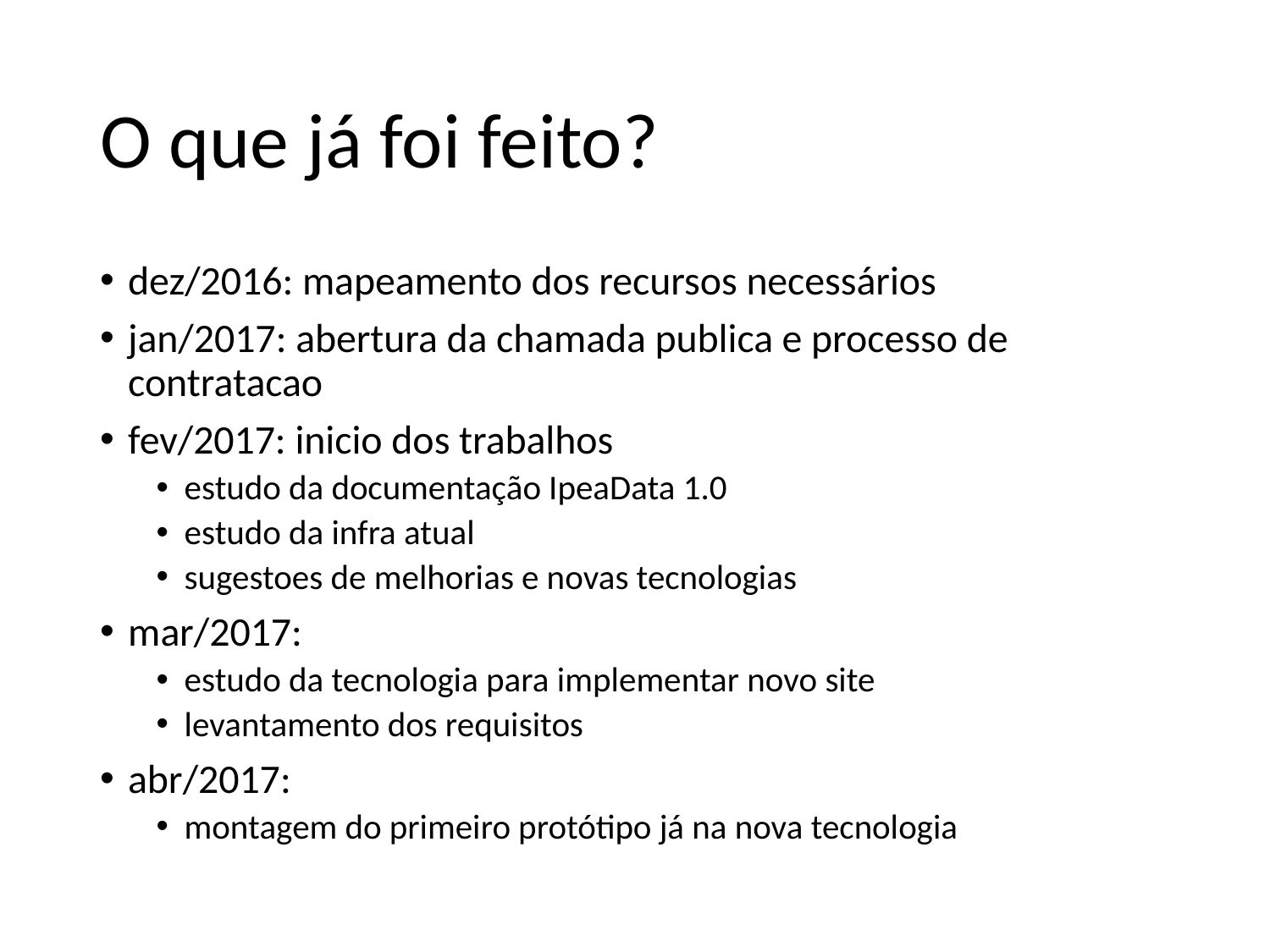

# O que já foi feito?
dez/2016: mapeamento dos recursos necessários
jan/2017: abertura da chamada publica e processo de contratacao
fev/2017: inicio dos trabalhos
estudo da documentação IpeaData 1.0
estudo da infra atual
sugestoes de melhorias e novas tecnologias
mar/2017:
estudo da tecnologia para implementar novo site
levantamento dos requisitos
abr/2017:
montagem do primeiro protótipo já na nova tecnologia